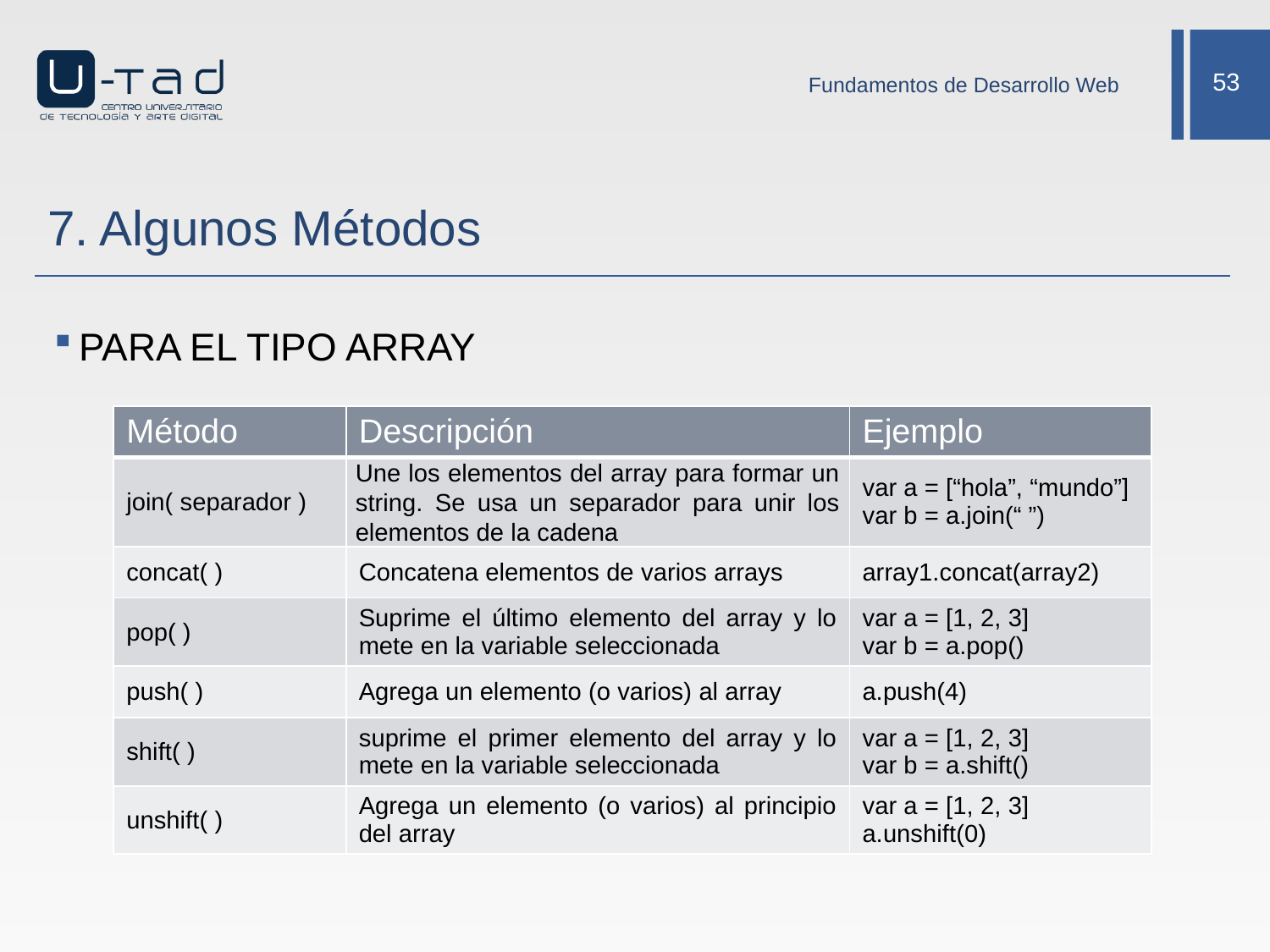

Fundamentos de Desarrollo Web
# 7. Algunos Métodos
PARA EL TIPO ARRAY

| Método | Descripción | Ejemplo |
| --- | --- | --- |
| join( separador ) | Une los elementos del array para formar un string. Se usa un separador para unir los elementos de la cadena | var a = [“hola”, “mundo”] var b = a.join(“ ”) |
| concat( ) | Concatena elementos de varios arrays | array1.concat(array2) |
| pop( ) | Suprime el último elemento del array y lo mete en la variable seleccionada | var a = [1, 2, 3] var b = a.pop() |
| push( ) | Agrega un elemento (o varios) al array | a.push(4) |
| shift( ) | suprime el primer elemento del array y lo mete en la variable seleccionada | var a = [1, 2, 3] var b = a.shift() |
| unshift( ) | Agrega un elemento (o varios) al principio del array | var a = [1, 2, 3] a.unshift(0) |